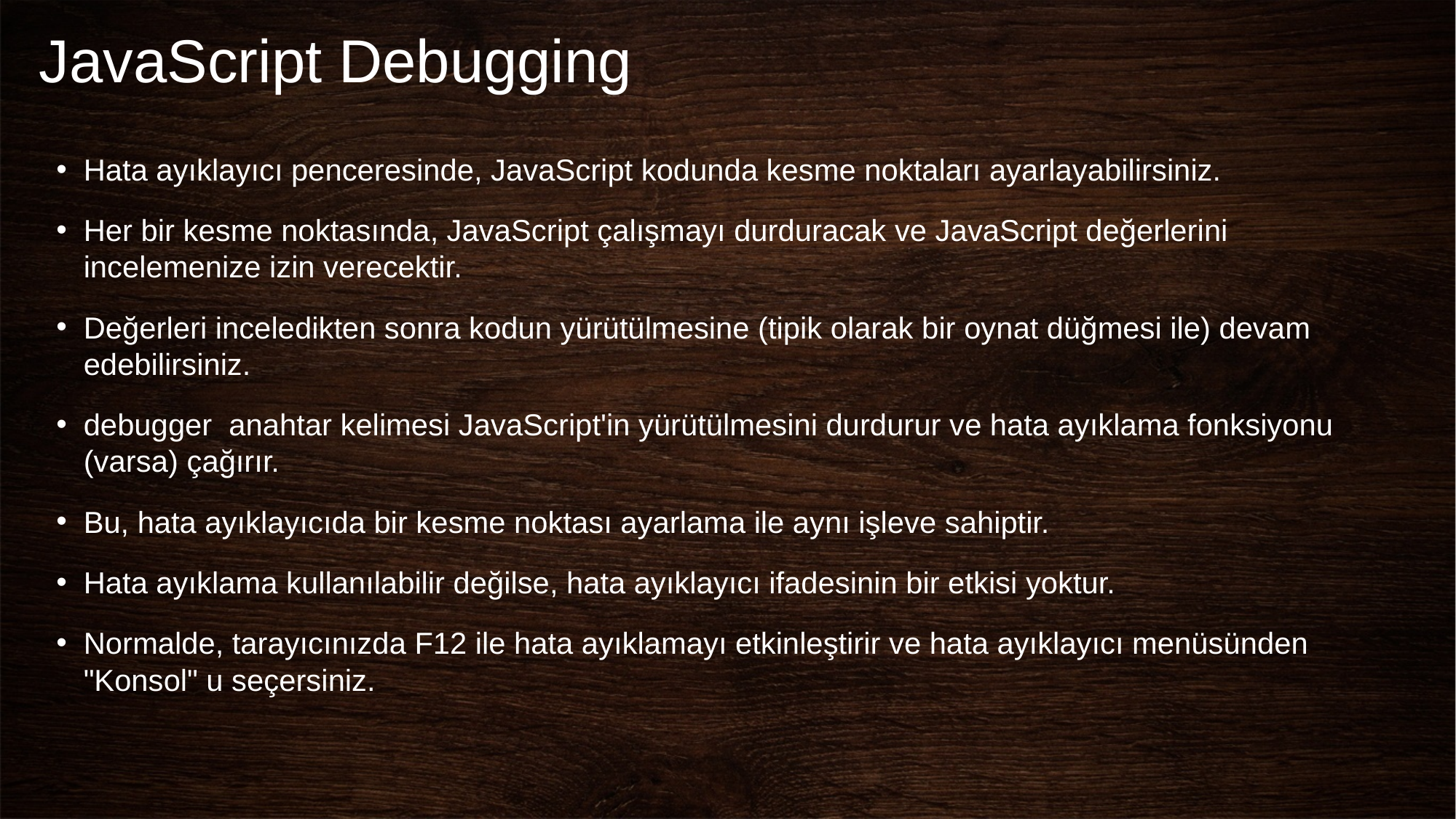

# JavaScript Debugging
Hata ayıklayıcı penceresinde, JavaScript kodunda kesme noktaları ayarlayabilirsiniz.
Her bir kesme noktasında, JavaScript çalışmayı durduracak ve JavaScript değerlerini incelemenize izin verecektir.
Değerleri inceledikten sonra kodun yürütülmesine (tipik olarak bir oynat düğmesi ile) devam edebilirsiniz.
debugger  anahtar kelimesi JavaScript'in yürütülmesini durdurur ve hata ayıklama fonksiyonu (varsa) çağırır.
Bu, hata ayıklayıcıda bir kesme noktası ayarlama ile aynı işleve sahiptir.
Hata ayıklama kullanılabilir değilse, hata ayıklayıcı ifadesinin bir etkisi yoktur.
Normalde, tarayıcınızda F12 ile hata ayıklamayı etkinleştirir ve hata ayıklayıcı menüsünden "Konsol" u seçersiniz.